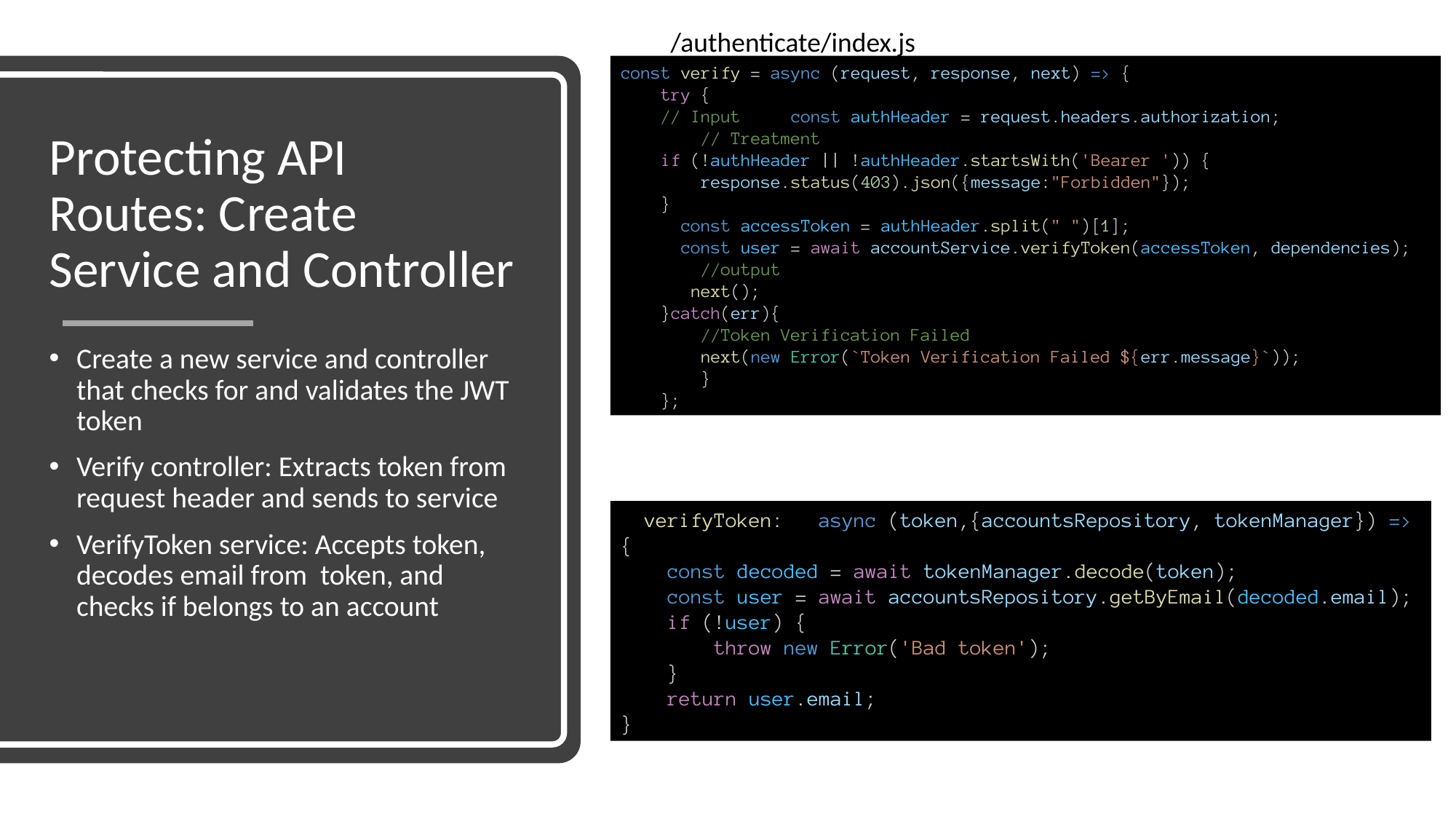

/authenticate/index.js
const verify = async (request, response, next) => {
    try {
    // Input     const authHeader = request.headers.authorization;
        // Treatment
    if (!authHeader || !authHeader.startsWith('Bearer ')) {
        response.status(403).json({message:"Forbidden"});
    }
      const accessToken = authHeader.split(" ")[1];
      const user = await accountService.verifyToken(accessToken, dependencies);
        //output
       next();
    }catch(err){
        //Token Verification Failed
        next(new Error(`Token Verification Failed ${err.message}`));
        }
    };
# Protecting API Routes: Create Service and Controller

Create a new service and controller that checks for and validates the JWT token
Verify controller: Extracts token from request header and sends to service
VerifyToken service: Accepts token, decodes email from  token, and checks if belongs to an account
  verifyToken:   async (token,{accountsRepository, tokenManager}) => {
    const decoded = await tokenManager.decode(token);
    const user = await accountsRepository.getByEmail(decoded.email);
    if (!user) {
        throw new Error('Bad token');
    }
    return user.email;
}